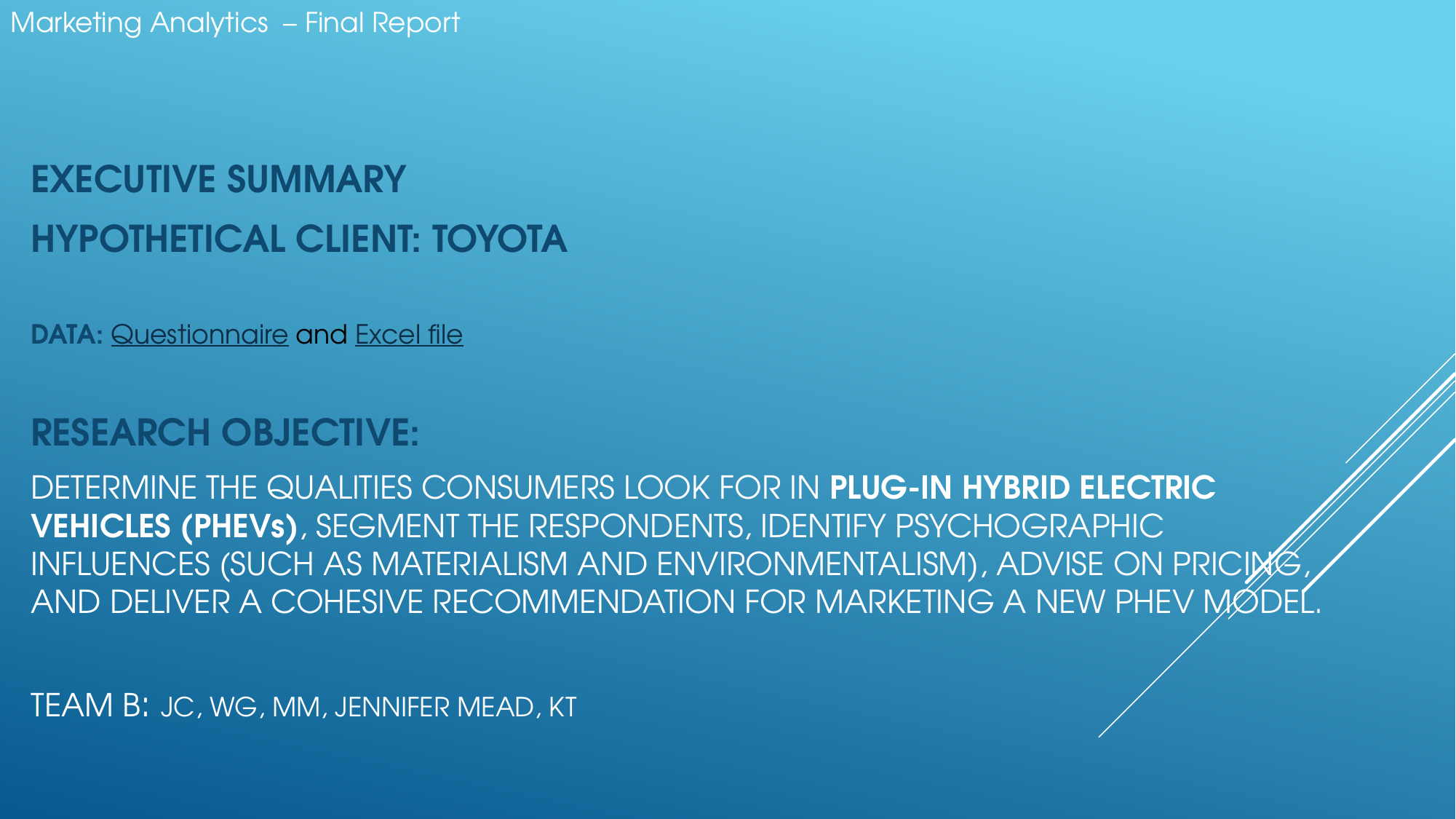

Marketing Analytics  – Final Report

EXECUTIVE SUMMARY
HYPOTHETICAL CLIENT: TOYOTA

DATA: Questionnaire and Excel file

RESEARCH OBJECTIVE:
Determine the qualities consumers look for in PLUG-IN hybrid electric vehicles (phevs), SEGMENT THE RESPONDENTS, IDENTIFY PSYCHOGRAPHIC INFLUENCES (SUCH AS MATERIALISM AND ENVIRONMENTALISM), advise on pricing, AND DELIVER A COHESIVE RECOMMENDATION FOR MARKETING A NEW PHEV MODEL.

Team B: jc, wg, mm, Jennifer mead, kt